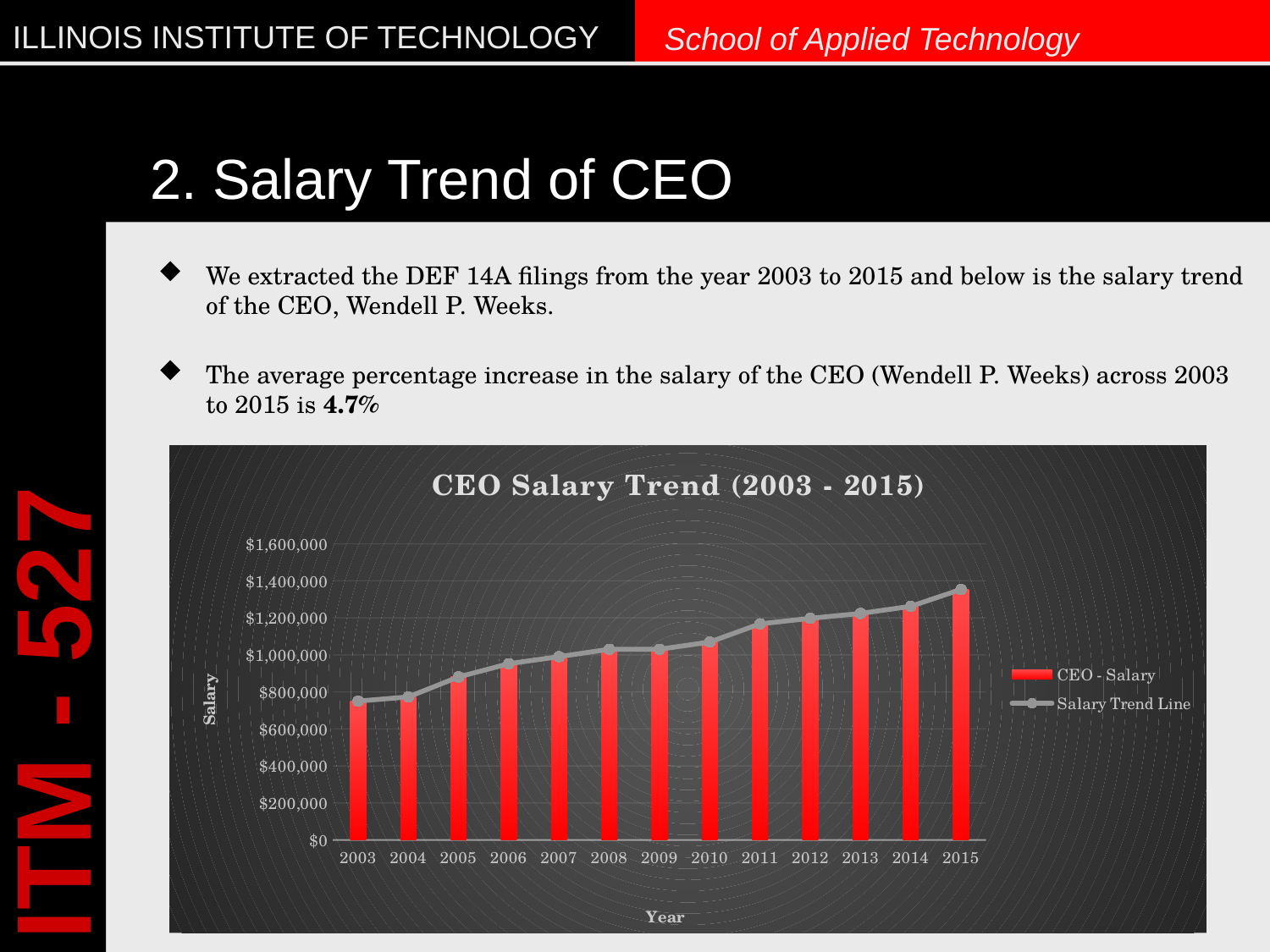

# 2. Salary Trend of CEO
We extracted the DEF 14A filings from the year 2003 to 2015 and below is the salary trend of the CEO, Wendell P. Weeks.

The average percentage increase in the salary of the CEO (Wendell P. Weeks) across 2003 to 2015 is 4.7%

### Chart: CEO Salary Trend (2003 - 2015)

| Category | CEO - Salary | Salary Trend Line |
|---|---|---|
| 2003 | 750000.0 | 750000.0 |
| 2004 | 772500.0 | 772500.0 |
| 2005 | 880333.0 | 880333.0 |
| 2006 | 952000.0 | 952000.0 |
| 2007 | 990000.0 | 990000.0 |
| 2008 | 1030000.0 | 1030000.0 |
| 2009 | 1030000.0 | 1030000.0 |
| 2010 | 1069423.0 | 1069423.0 |
| 2011 | 1167154.0 | 1167154.0 |
| 2012 | 1197308.0 | 1197308.0 |
| 2013 | 1223615.0 | 1223615.0 |
| 2014 | 1261923.0 | 1261923.0 |
| 2015 | 1353096.0 | 1353096.0 |
4